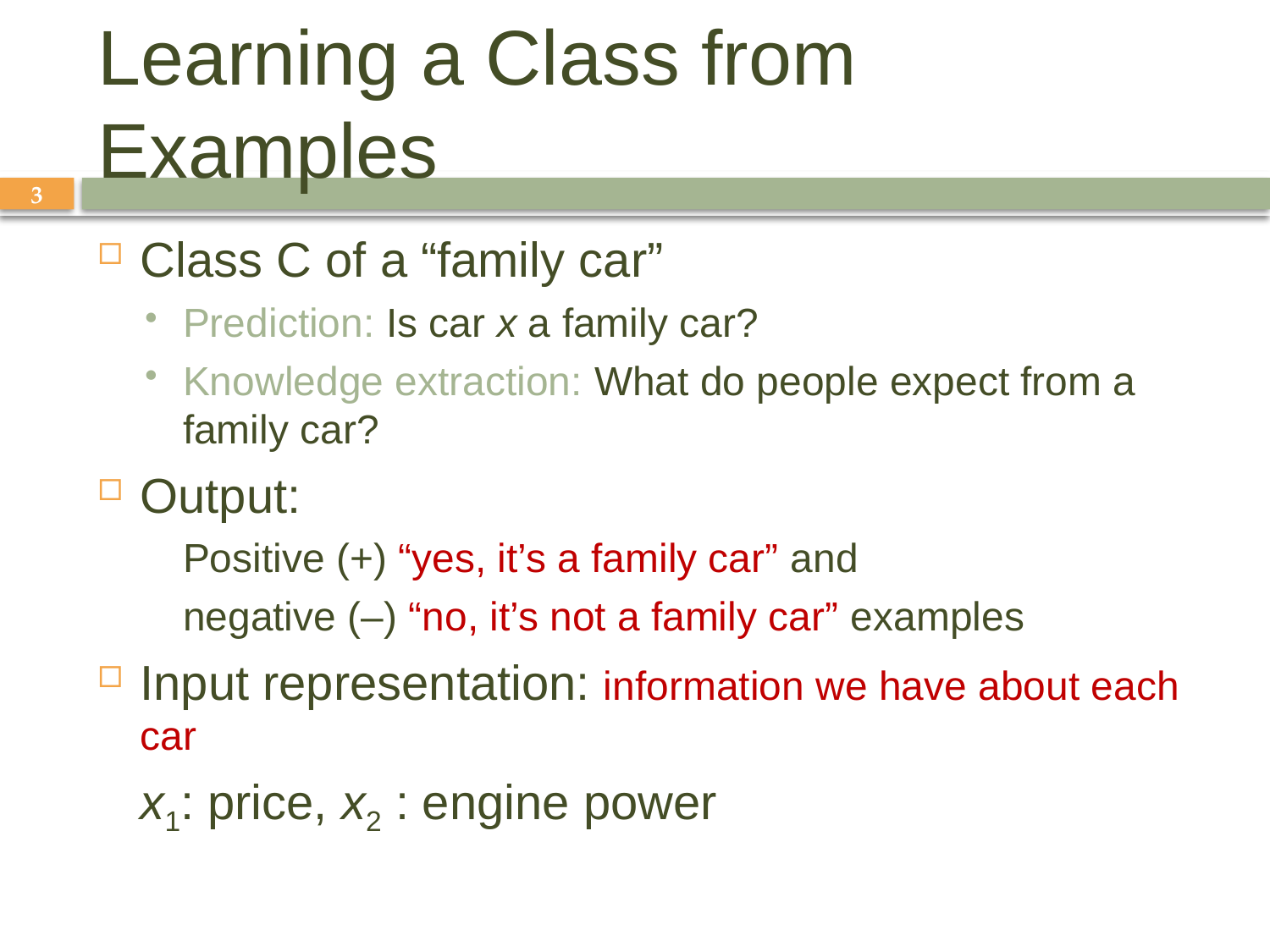

# Learning a Class from Examples
3
Class C of a “family car”
Prediction: Is car x a family car?
Knowledge extraction: What do people expect from a family car?
Output:
		Positive (+) “yes, it’s a family car” and
		negative (–) “no, it’s not a family car” examples
Input representation: information we have about each car
		x1: price, x2 : engine power